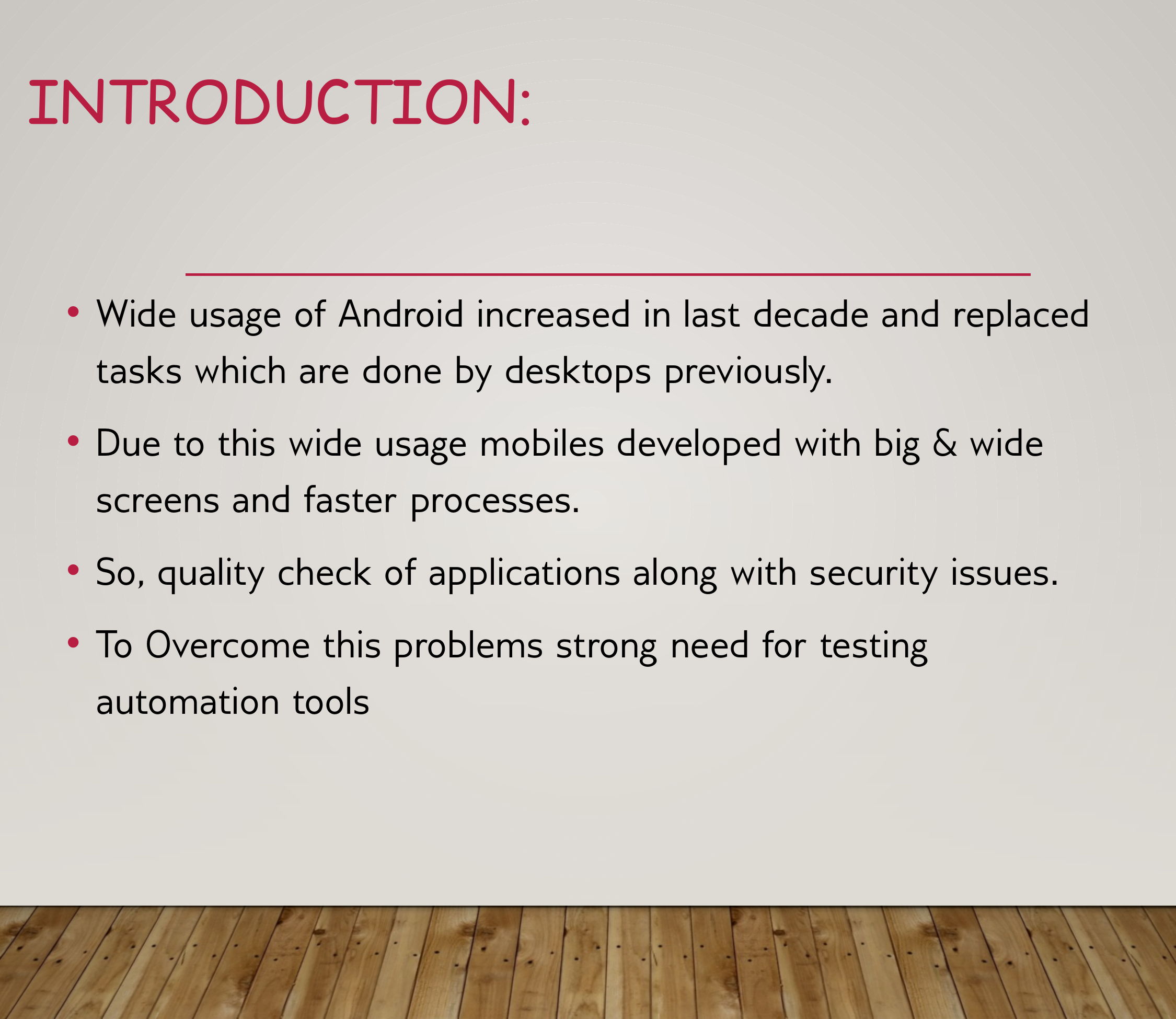

# INTRODUCTION:
Wide usage of Android increased in last decade and replaced tasks which are done by desktops previously.
Due to this wide usage mobiles developed with big & wide screens and faster processes.
So, quality check of applications along with security issues.
To Overcome this problems strong need for testing automation tools